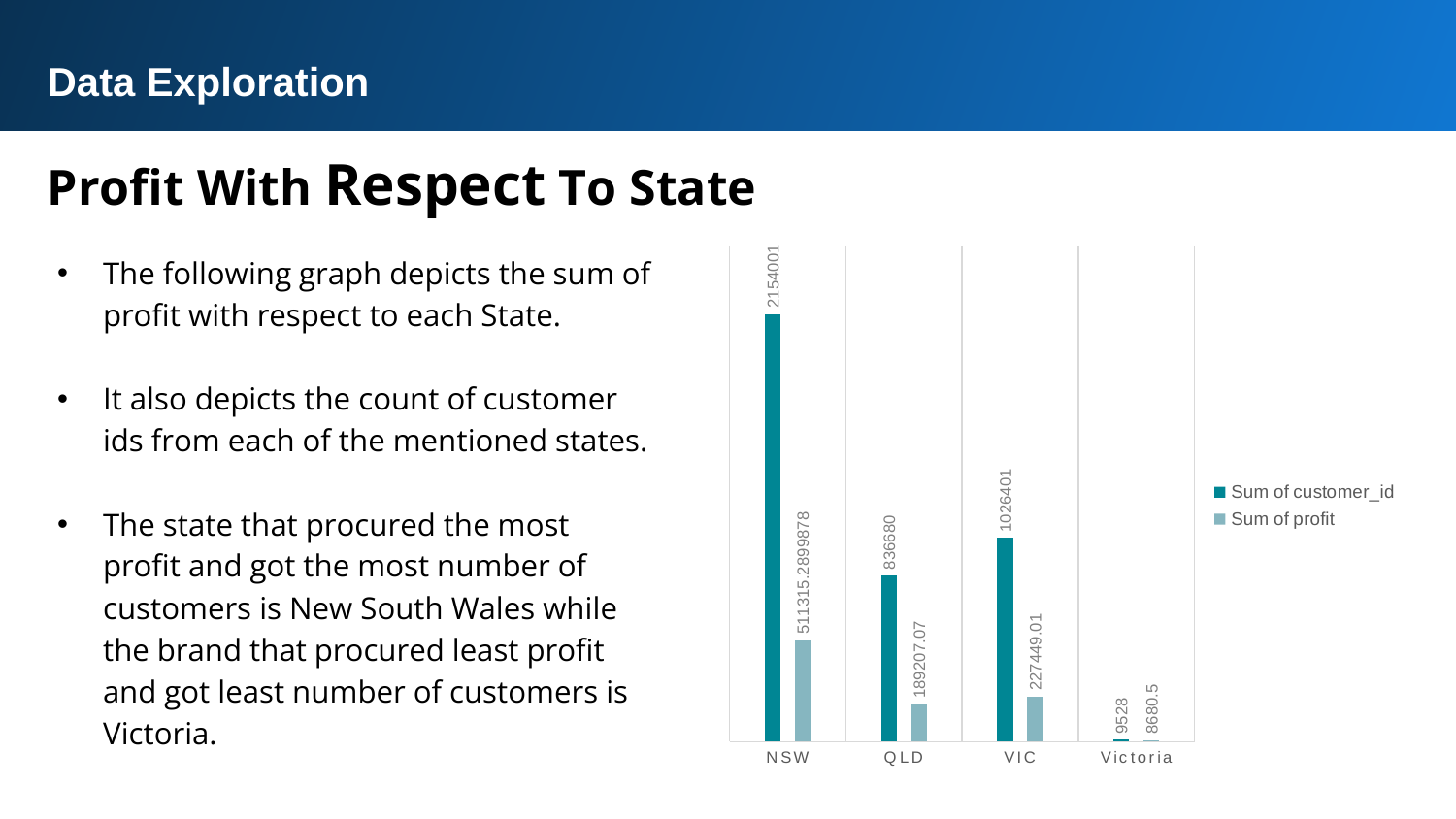

Data Exploration
Profit With Respect To State
The following graph depicts the sum of profit with respect to each State.

It also depicts the count of customer ids from each of the mentioned states.

The state that procured the most profit and got the most number of customers is New South Wales while the brand that procured least profit and got least number of customers is Victoria.

### Chart

| Category | Sum of customer_id | Sum of profit |
|---|---|---|
| NSW | 2154001.0 | 511315.2899878003 |
| QLD | 836680.0 | 189207.06999999998 |
| VIC | 1026401.0 | 227449.00999999966 |
| Victoria | 9528.0 | 8680.500000000002 |